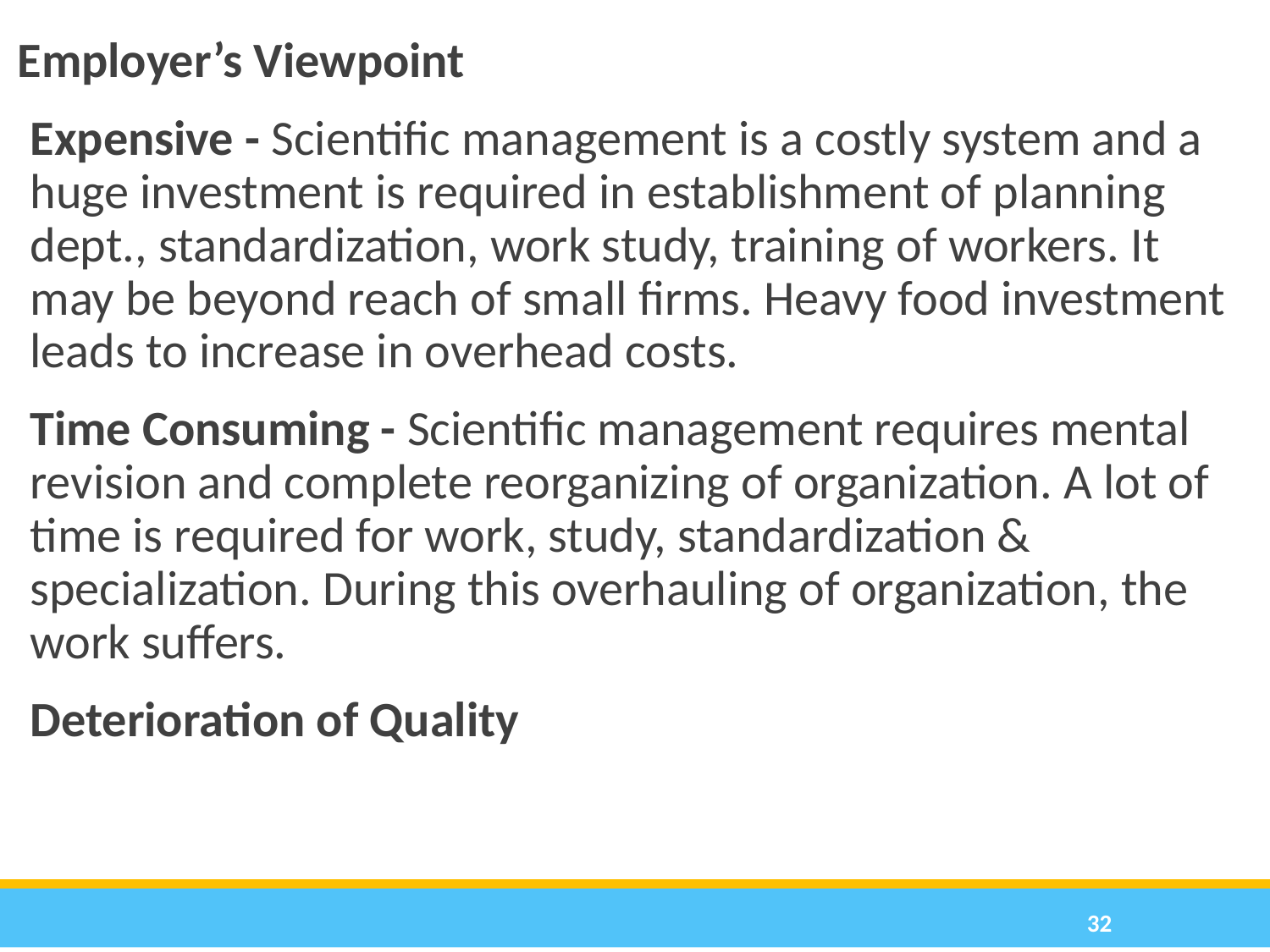

Employer’s Viewpoint
Expensive - Scientific management is a costly system and a huge investment is required in establishment of planning dept., standardization, work study, training of workers. It may be beyond reach of small firms. Heavy food investment leads to increase in overhead costs.
Time Consuming - Scientific management requires mental revision and complete reorganizing of organization. A lot of time is required for work, study, standardization & specialization. During this overhauling of organization, the work suffers.
Deterioration of Quality

32